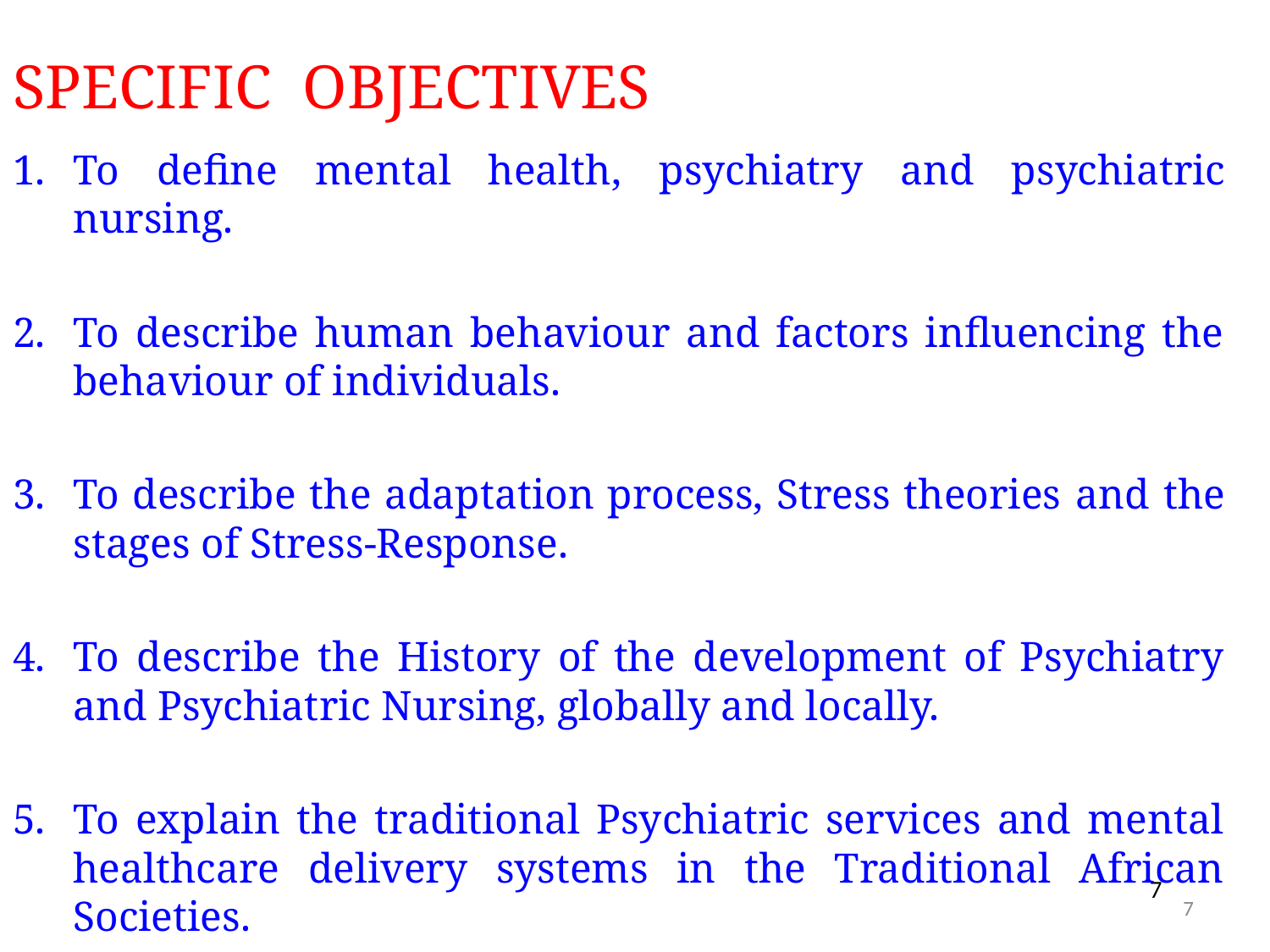

# SPECIFIC  OBJECTIVES
To define mental health, psychiatry and psychiatric nursing.

To describe human behaviour and factors influencing the behaviour of individuals.

To describe the adaptation process, Stress theories and the stages of Stress-Response.

To describe the History of the development of Psychiatry and Psychiatric Nursing, globally and locally.

To explain the traditional Psychiatric services and mental healthcare delivery systems in the Traditional African Societies.
7
7